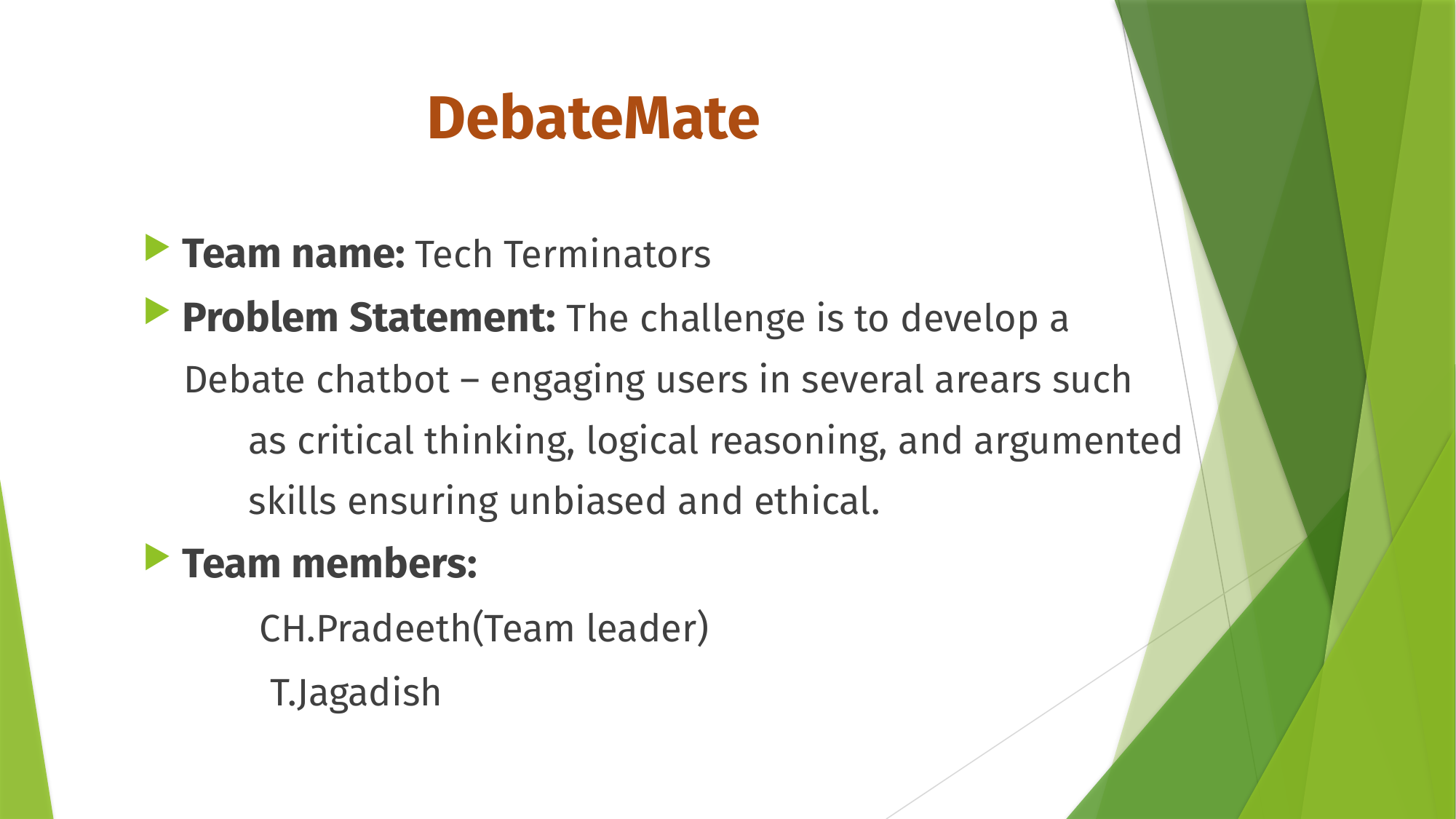

# DebateMate
Team name: Tech Terminators
Problem Statement: The challenge is to develop a
    Debate chatbot – engaging users in several arears such
	as critical thinking, logical reasoning, and argumented
	skills ensuring unbiased and ethical.
Team members:
				 CH.Pradeeth(Team leader)
				  T.Jagadish